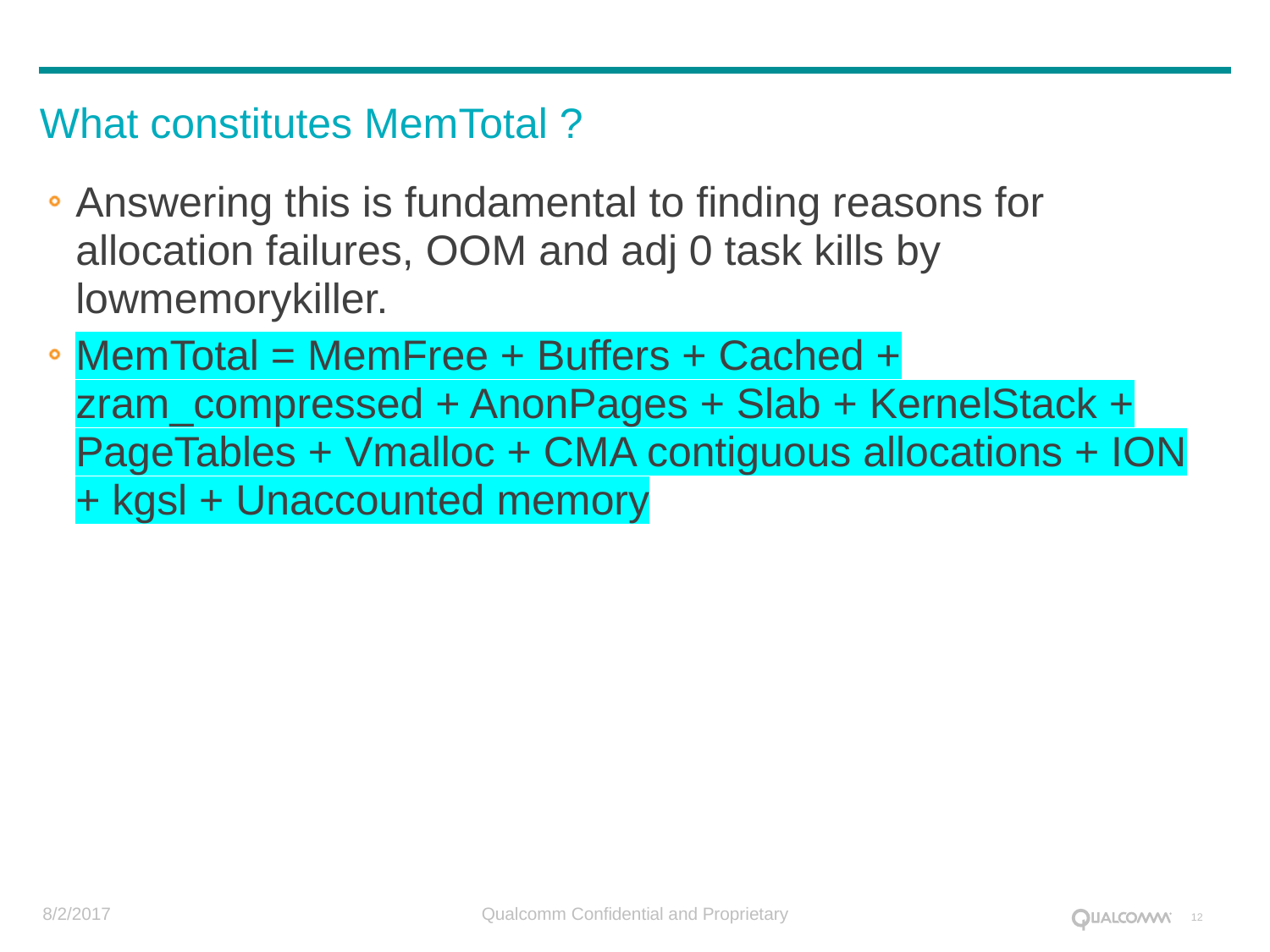

What constitutes MemTotal ?
Answering this is fundamental to finding reasons for allocation failures, OOM and adj 0 task kills by lowmemorykiller.
MemTotal = MemFree + Buffers + Cached + zram_compressed + AnonPages + Slab + KernelStack + PageTables + Vmalloc + CMA contiguous allocations + ION + kgsl + Unaccounted memory